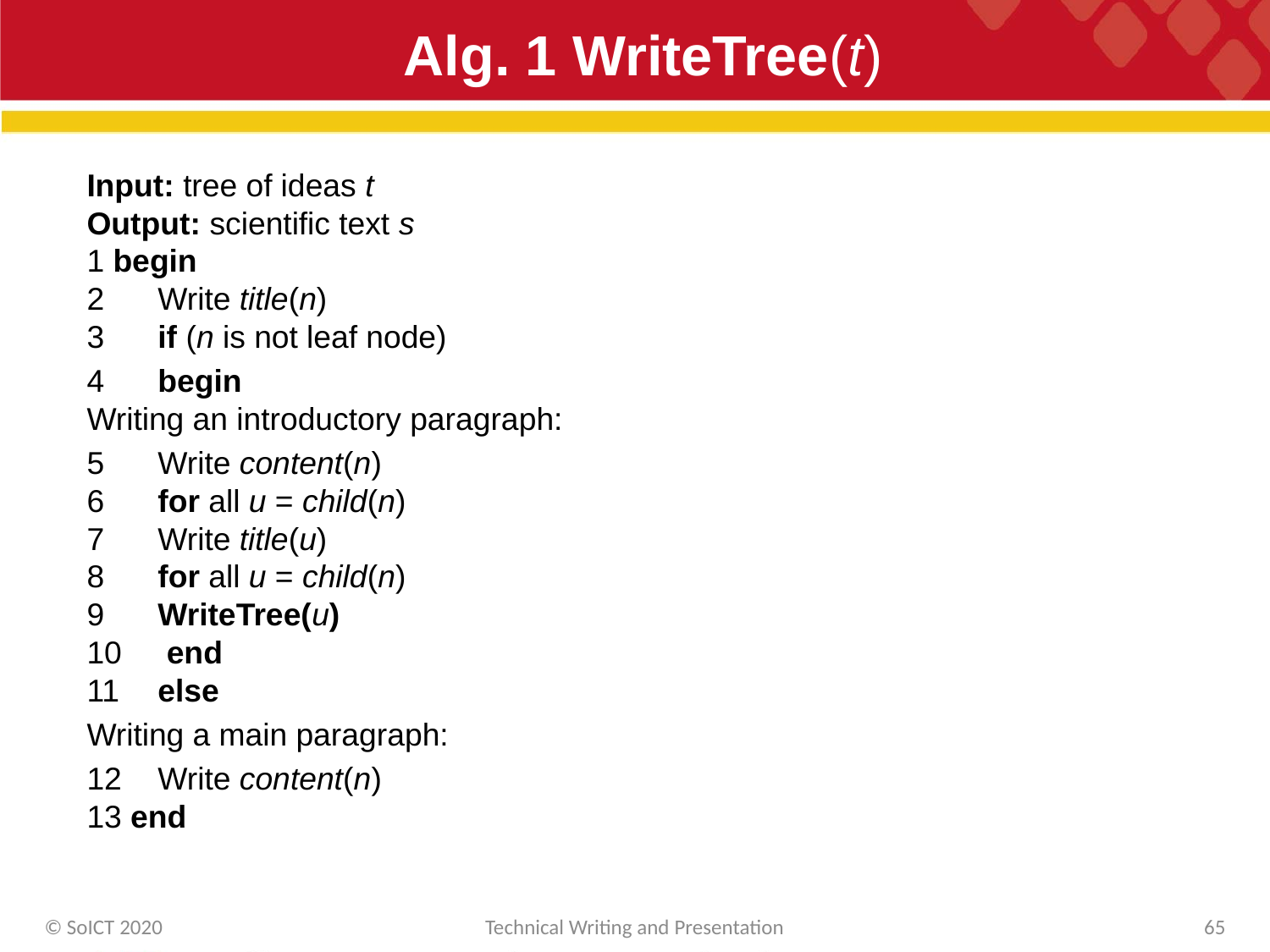

# Alg. 1 WriteTree(t)
Input: tree of ideas t
Output: scientific text s
1 begin
2 	Write title(n)
3 	if (n is not leaf node)
4 	begin
Writing an introductory paragraph:
5 			Write content(n)
6 			for all u = child(n)
7 				Write title(u)
8 			for all u = child(n)
9 				WriteTree(u)
10		 end
11 	else
Writing a main paragraph:
12		Write content(n)
13 end

© SoICT 2020
Technical Writing and Presentation
65